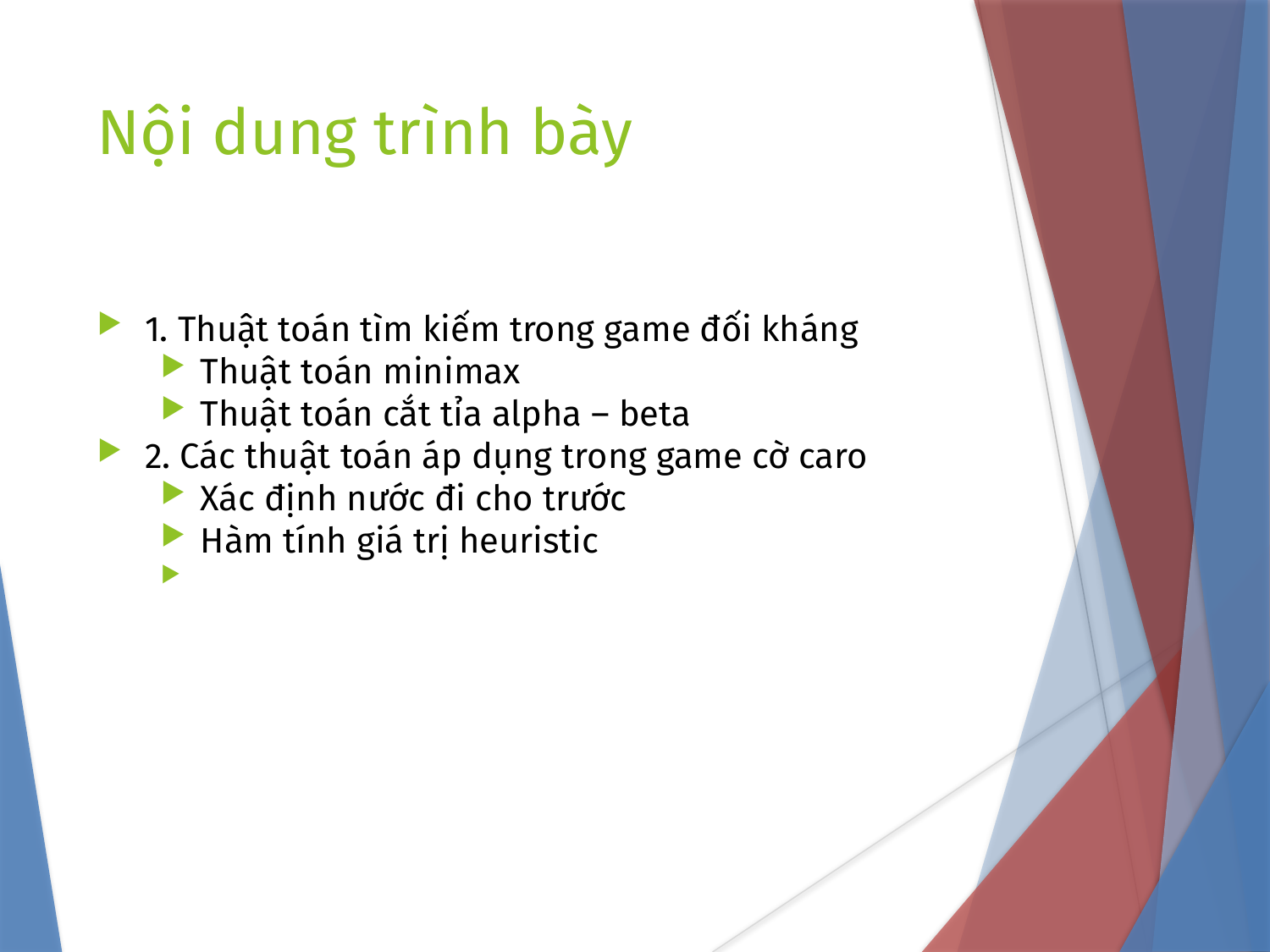

Nội dung trình bày
1. Thuật toán tìm kiếm trong game đối kháng
Thuật toán minimax
Thuật toán cắt tỉa alpha – beta
2. Các thuật toán áp dụng trong game cờ caro
Xác định nước đi cho trước
Hàm tính giá trị heuristic